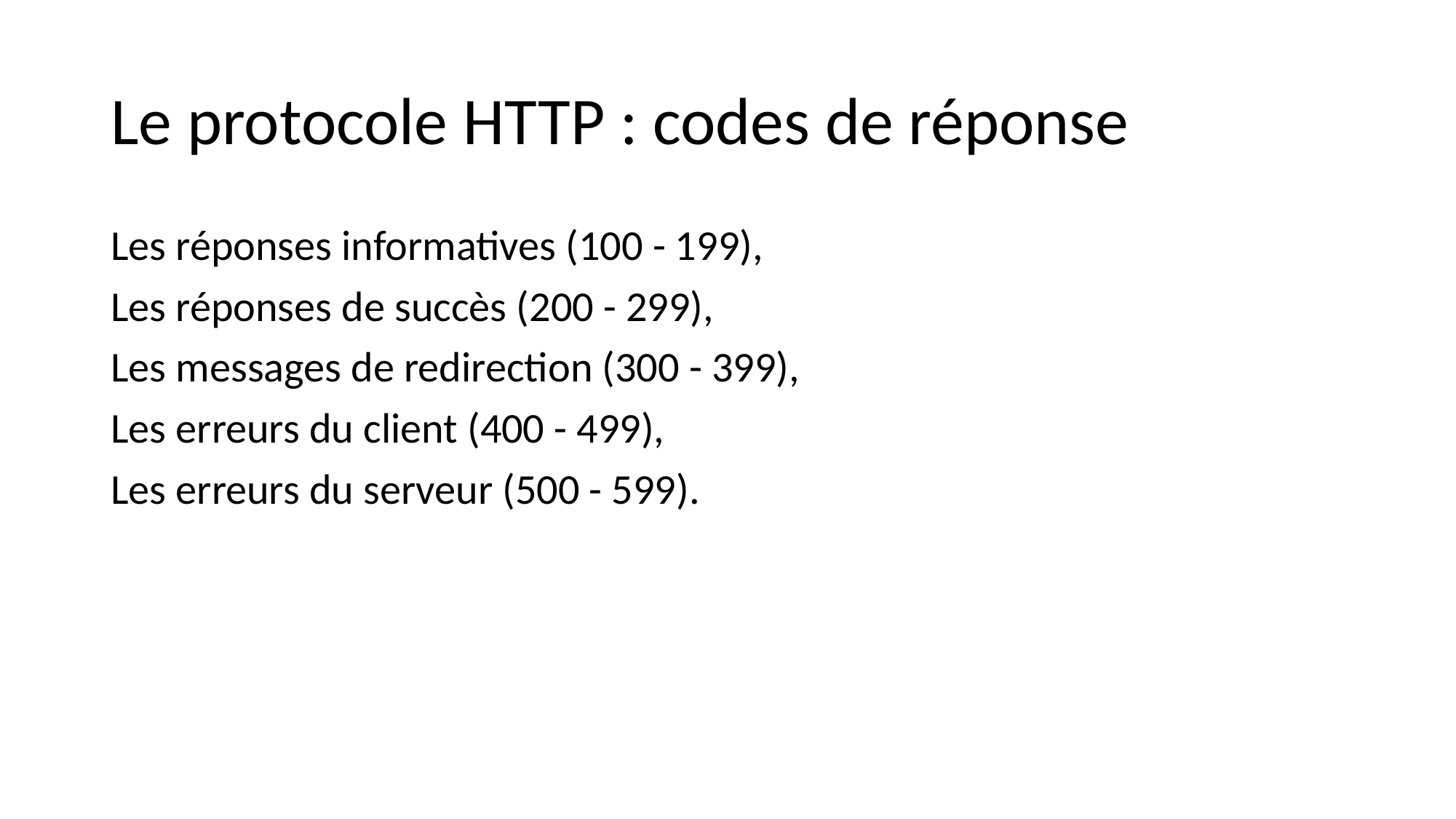

# Le protocole HTTP : codes de réponse
Les réponses informatives (100 - 199),
Les réponses de succès (200 - 299),
Les messages de redirection (300 - 399),
Les erreurs du client (400 - 499),
Les erreurs du serveur (500 - 599).